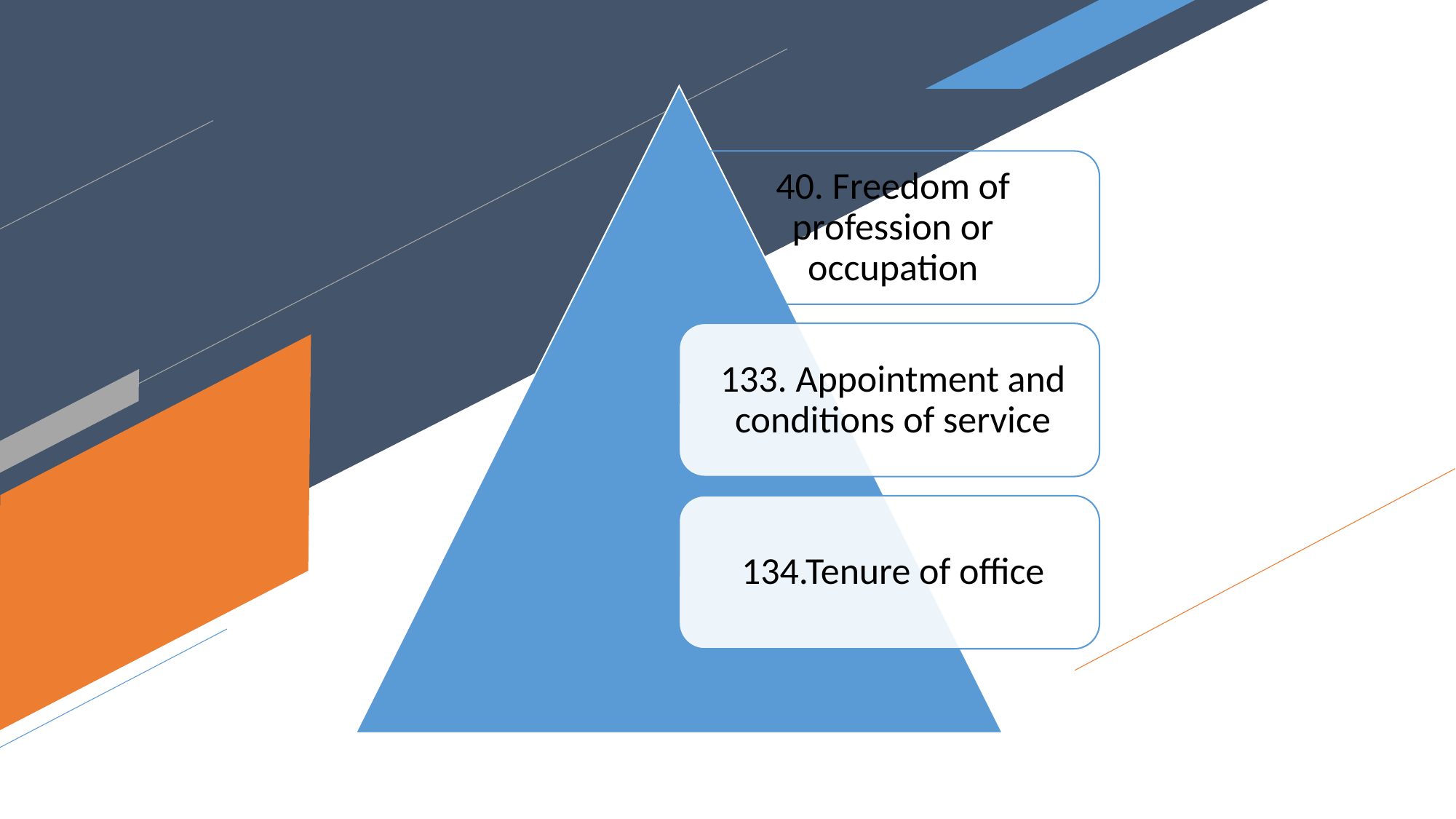

40. Freedom of profession or occupation
133. Appointment and conditions of service
134.Tenure of office